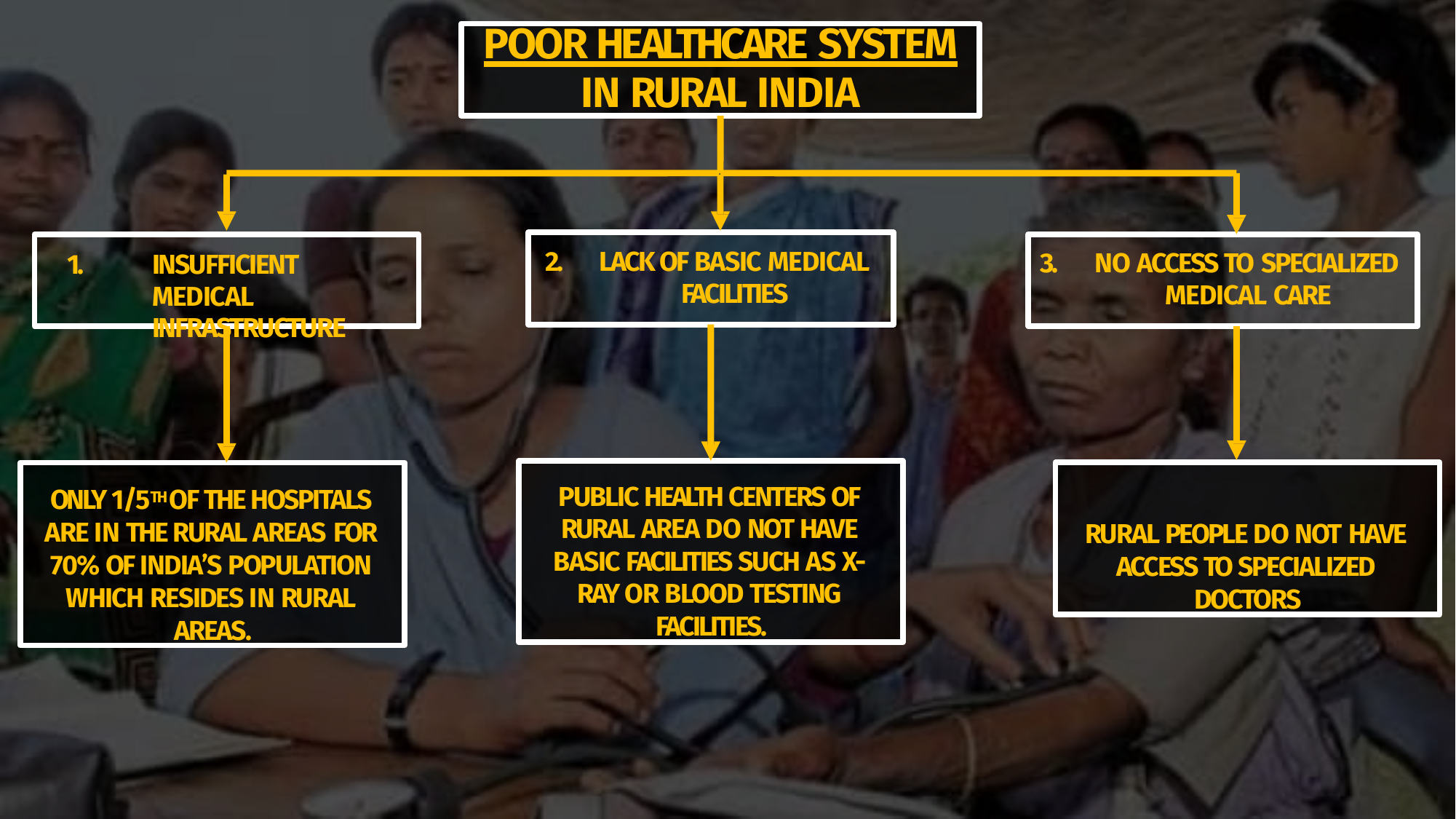

POOR HEALTHCARE SYSTEM
IN RURAL INDIA

2.	LACK OF BASIC MEDICAL
FACILITIES
1.	INSUFFICIENT MEDICAL  INFRASTRUCTURE
3.	NO ACCESS TO SPECIALIZED
MEDICAL CARE
PUBLIC HEALTH CENTERS OF  RURAL AREA DO NOT HAVE  BASIC FACILITIES SUCH AS X-  RAY OR BLOOD TESTING  FACILITIES.
ONLY 1/5TH OF THE HOSPITALS  ARE IN THE RURAL AREAS FOR  70% OF INDIA’S POPULATION  WHICH RESIDES IN RURAL  AREAS.

RURAL PEOPLE DO NOT HAVE  ACCESS TO SPECIALIZED  DOCTORS
2